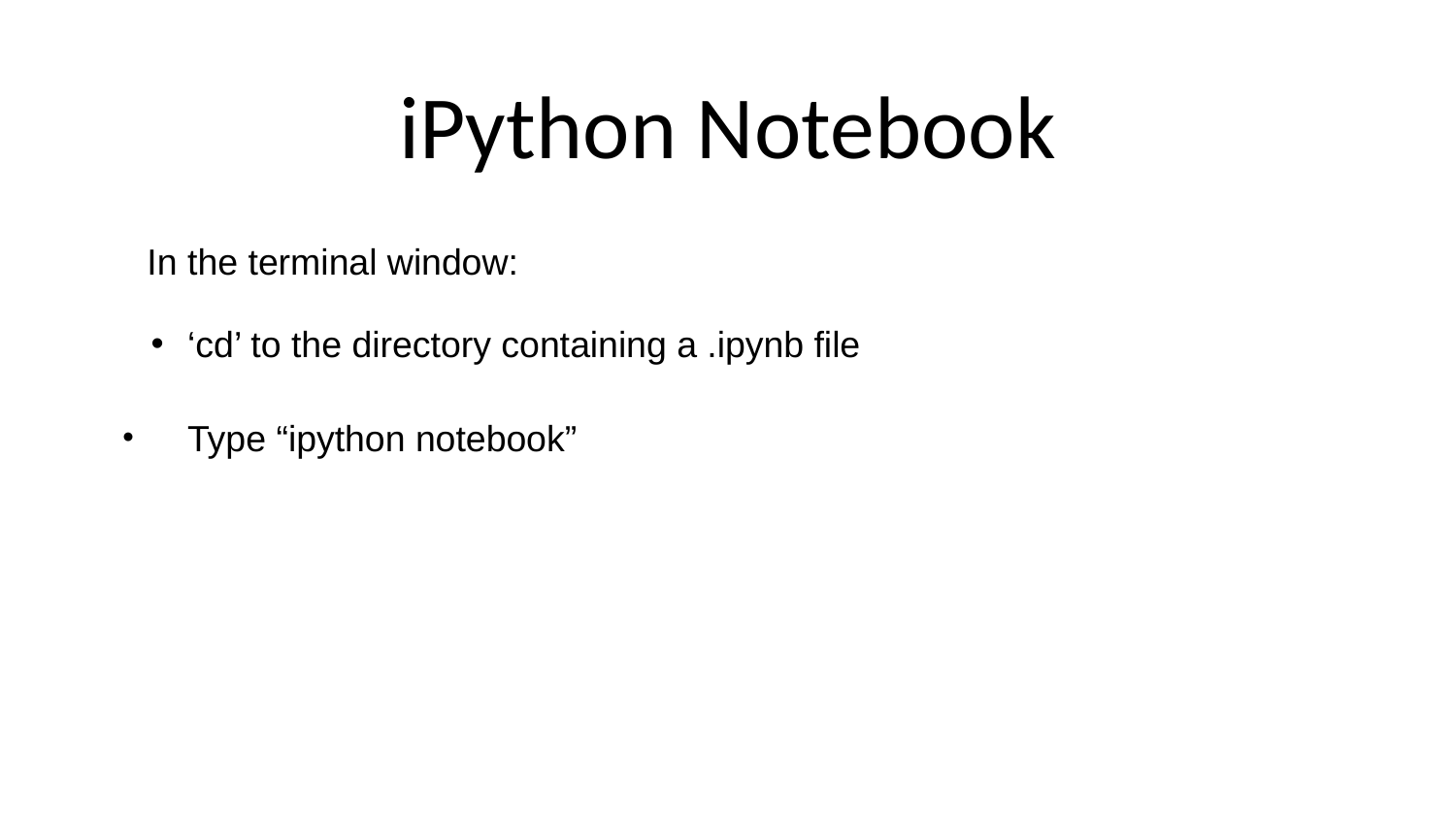

# iPython Notebook
In the terminal window:
‘cd’ to the directory containing a .ipynb file
Type “ipython notebook”